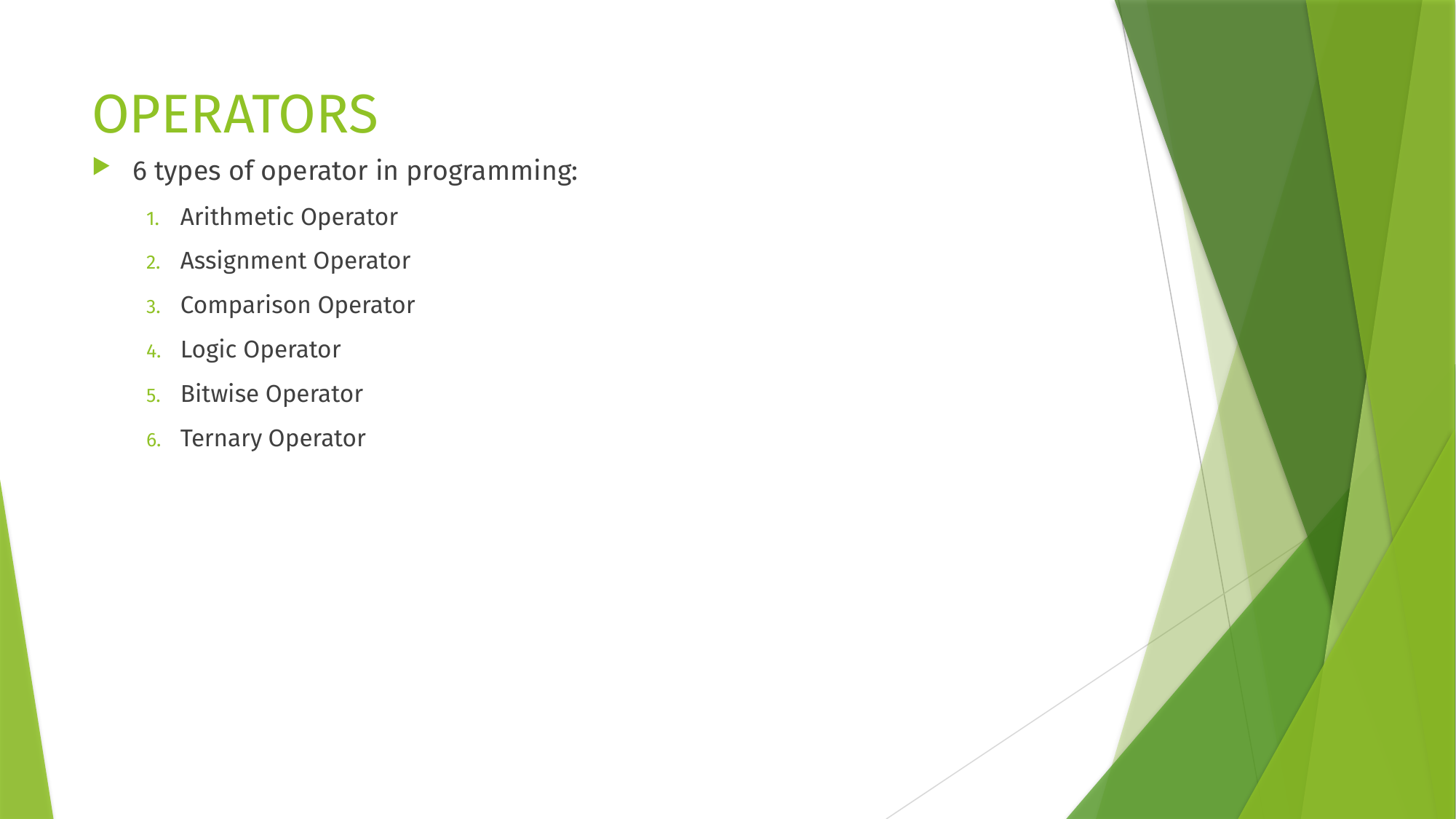

# OPERATORS
6 types of operator in programming:
Arithmetic Operator
Assignment Operator
Comparison Operator
Logic Operator
Bitwise Operator
Ternary Operator